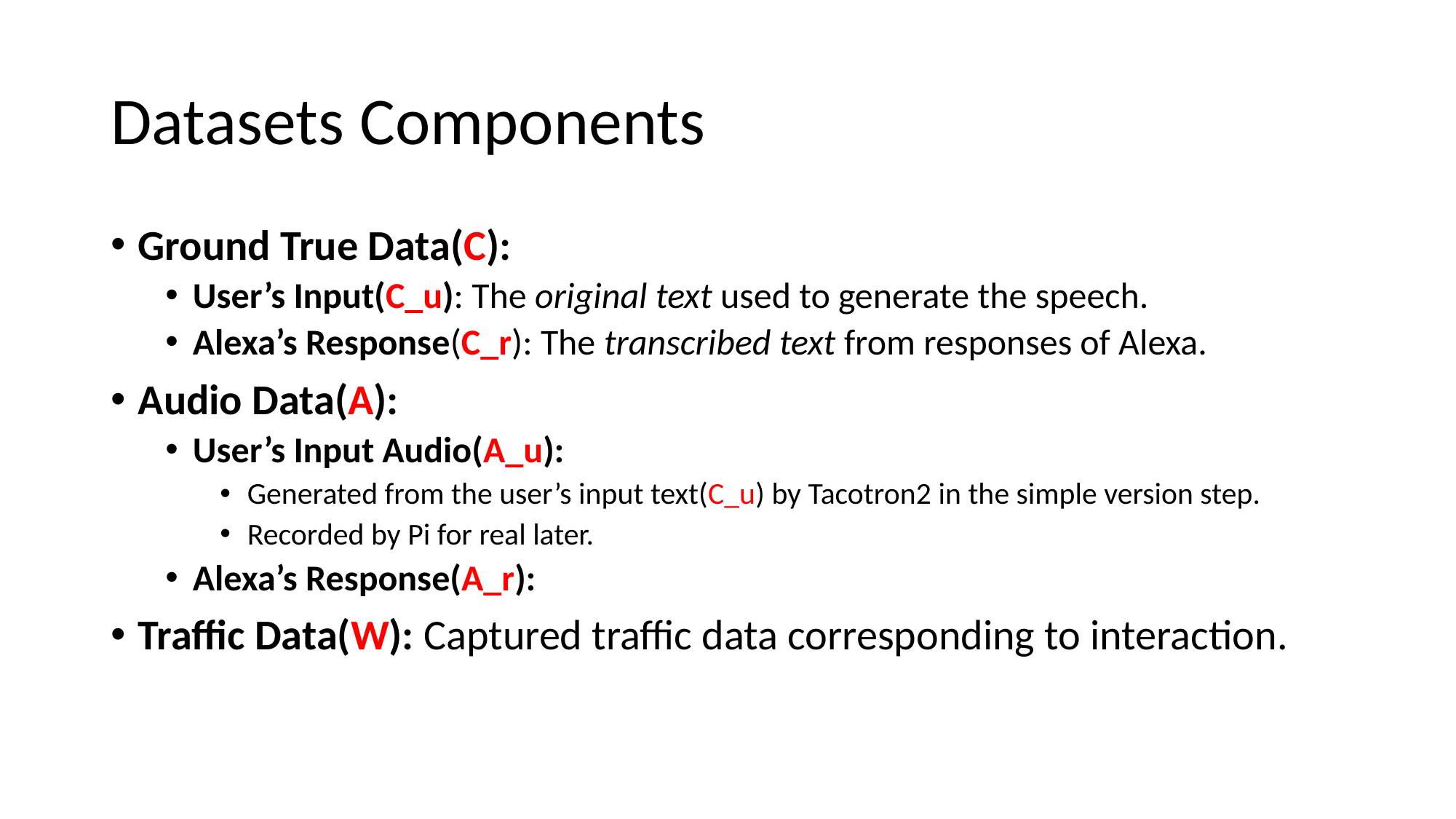

# Datasets Components
Ground True Data(C):
User’s Input(C_u): The original text used to generate the speech.
Alexa’s Response(C_r): The transcribed text from responses of Alexa.
Audio Data(A):
User’s Input Audio(A_u):
Generated from the user’s input text(C_u) by Tacotron2 in the simple version step.
Recorded by Pi for real later.
Alexa’s Response(A_r):
Traffic Data(W): Captured traffic data corresponding to interaction.